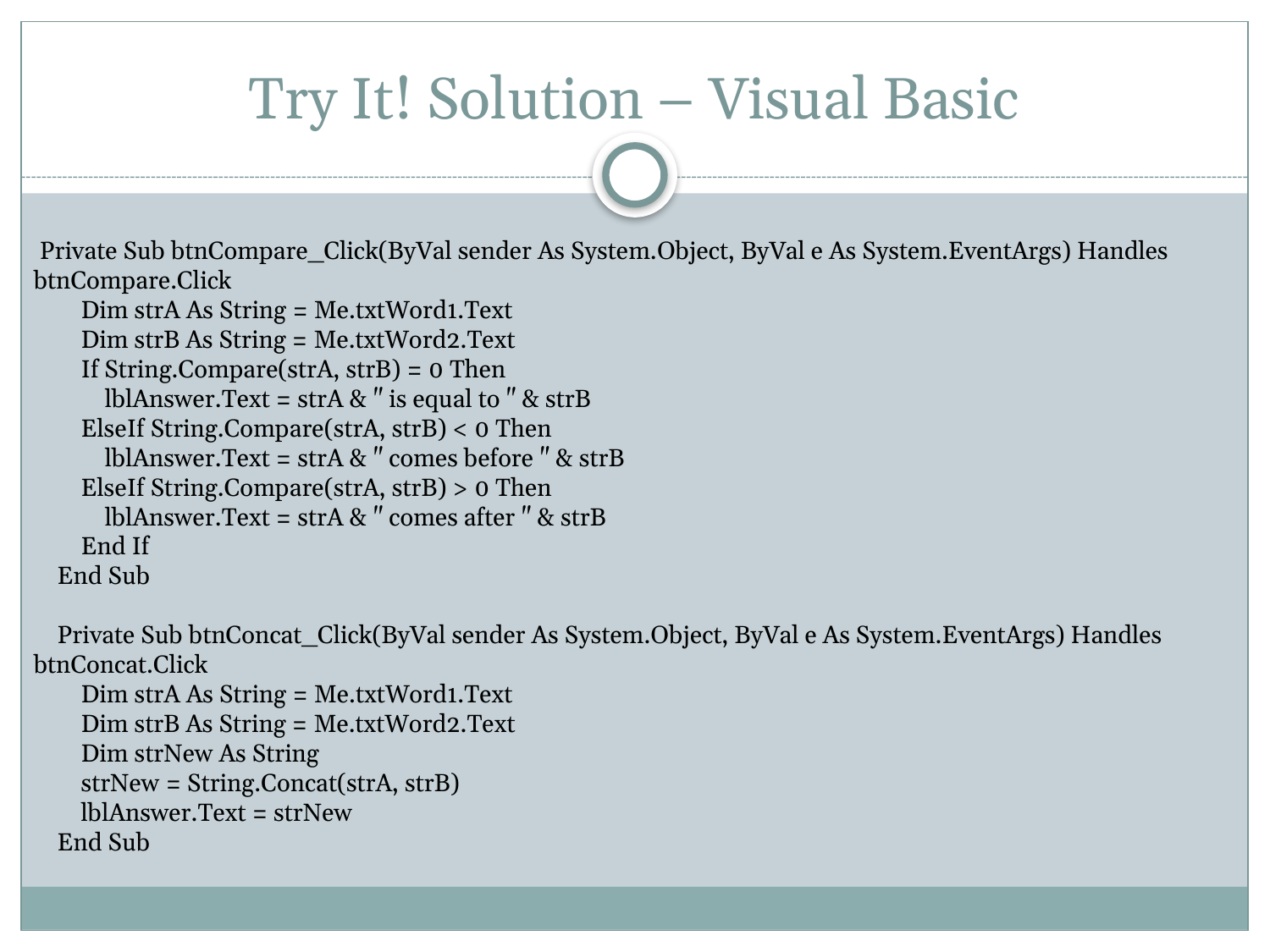

# Try It! Solution – Visual Basic
 Private Sub btnCompare_Click(ByVal sender As System.Object, ByVal e As System.EventArgs) Handles btnCompare.Click
        Dim strA As String = Me.txtWord1.Text
        Dim strB As String = Me.txtWord2.Text
        If String.Compare(strA, strB) = 0 Then
            lblAnswer.Text = strA & " is equal to " & strB
        ElseIf String.Compare(strA, strB) < 0 Then
            lblAnswer.Text = strA & " comes before " & strB
        ElseIf String.Compare(strA, strB) > 0 Then
            lblAnswer.Text = strA & " comes after " & strB
        End If
    End Sub

    Private Sub btnConcat_Click(ByVal sender As System.Object, ByVal e As System.EventArgs) Handles btnConcat.Click
        Dim strA As String = Me.txtWord1.Text
        Dim strB As String = Me.txtWord2.Text
        Dim strNew As String
        strNew = String.Concat(strA, strB)
        lblAnswer.Text = strNew
    End Sub